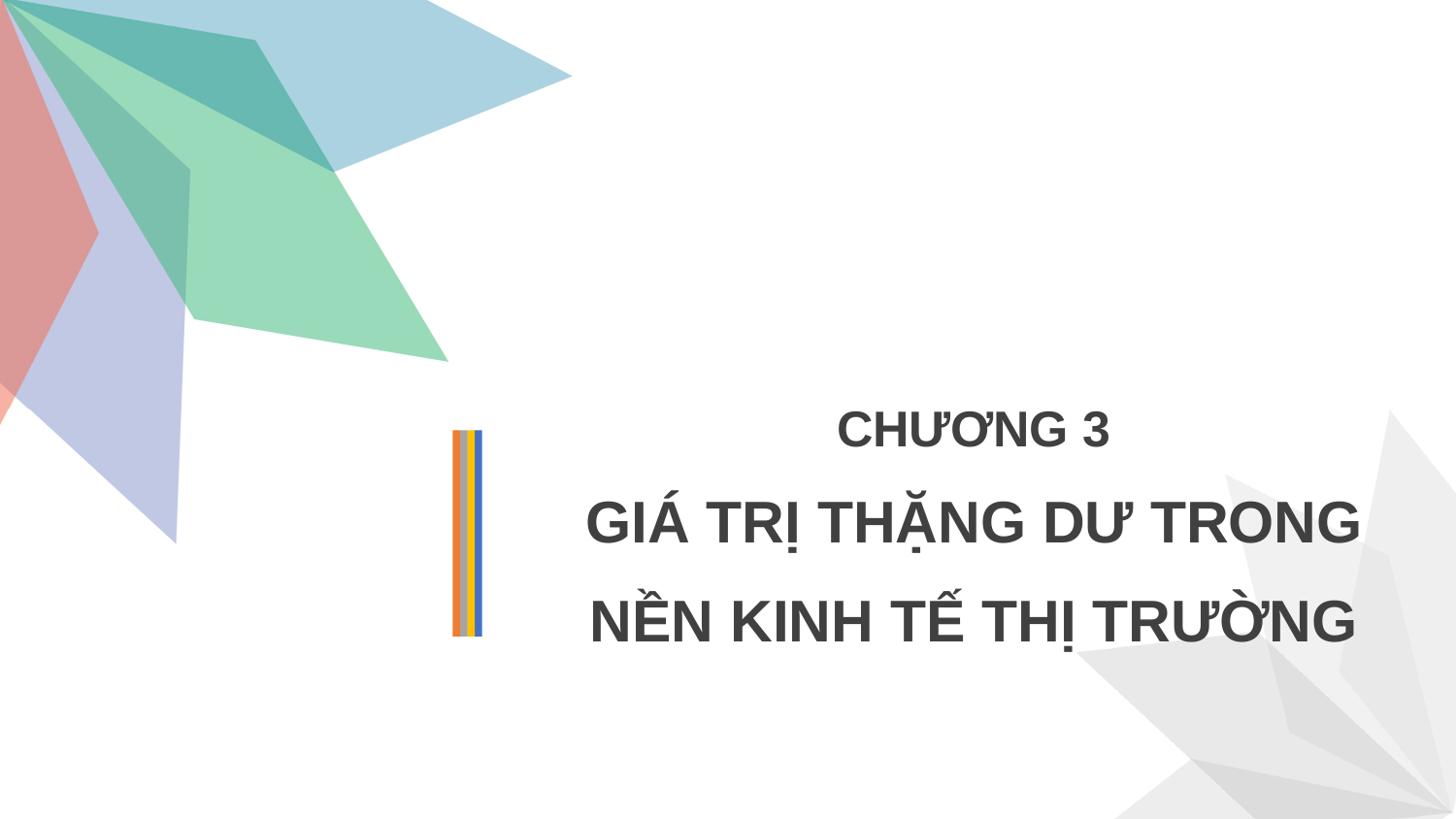

CHƯƠNG 3
GIÁ TRỊ THẶNG DƯ TRONG NỀN KINH TẾ THỊ TRƯỜNG